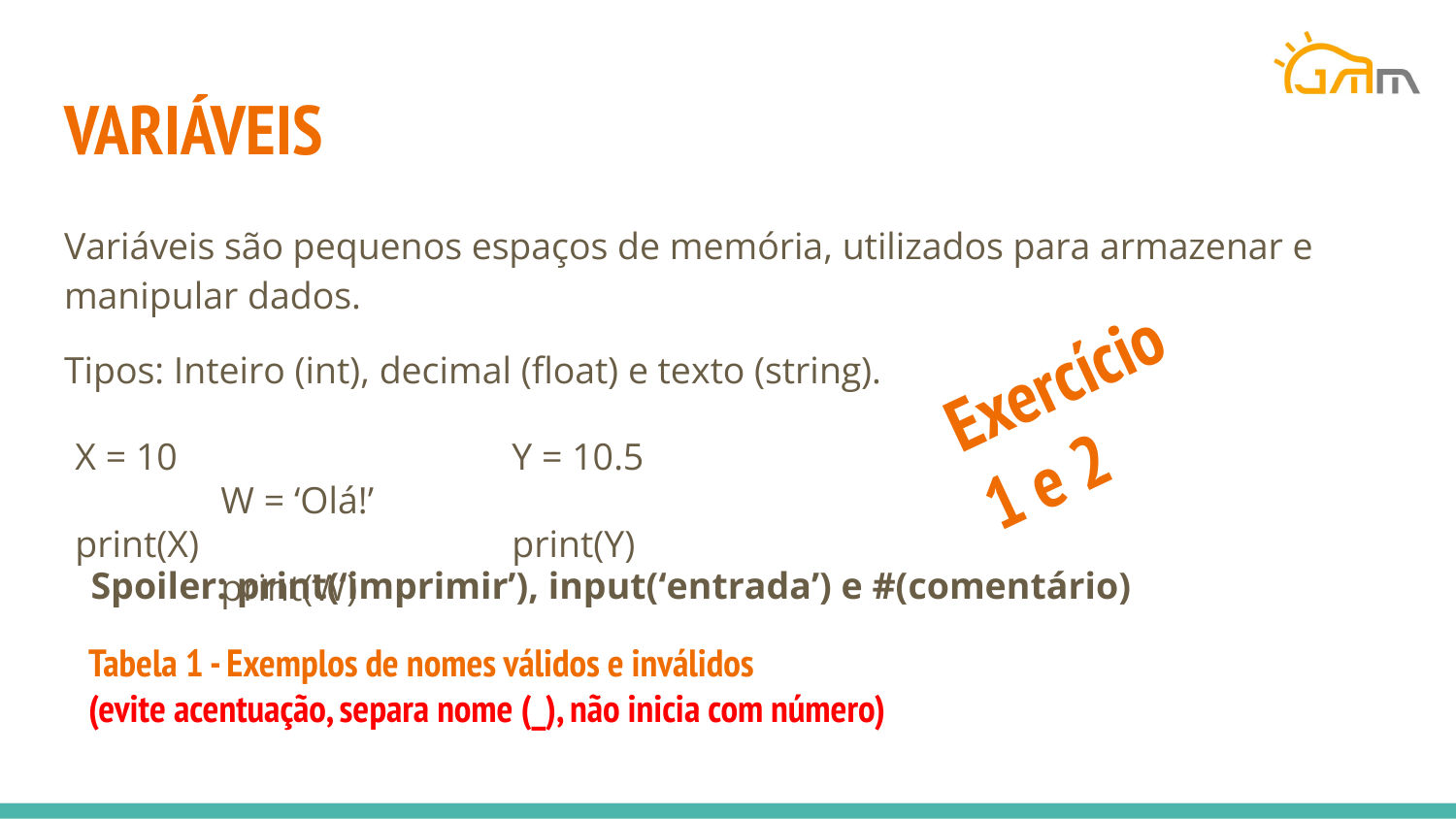

# VARIÁVEIS
Variáveis são pequenos espaços de memória, utilizados para armazenar e manipular dados.
Tipos: Inteiro (int), decimal (float) e texto (string).
Exercício 1 e 2
X = 10			Y = 10.5 			W = ‘Olá!’
print(X)			print(Y)			print(W)
Spoiler: print(‘imprimir’), input(‘entrada’) e #(comentário)
Tabela 1 - Exemplos de nomes válidos e inválidos
(evite acentuação, separa nome (_), não inicia com número)